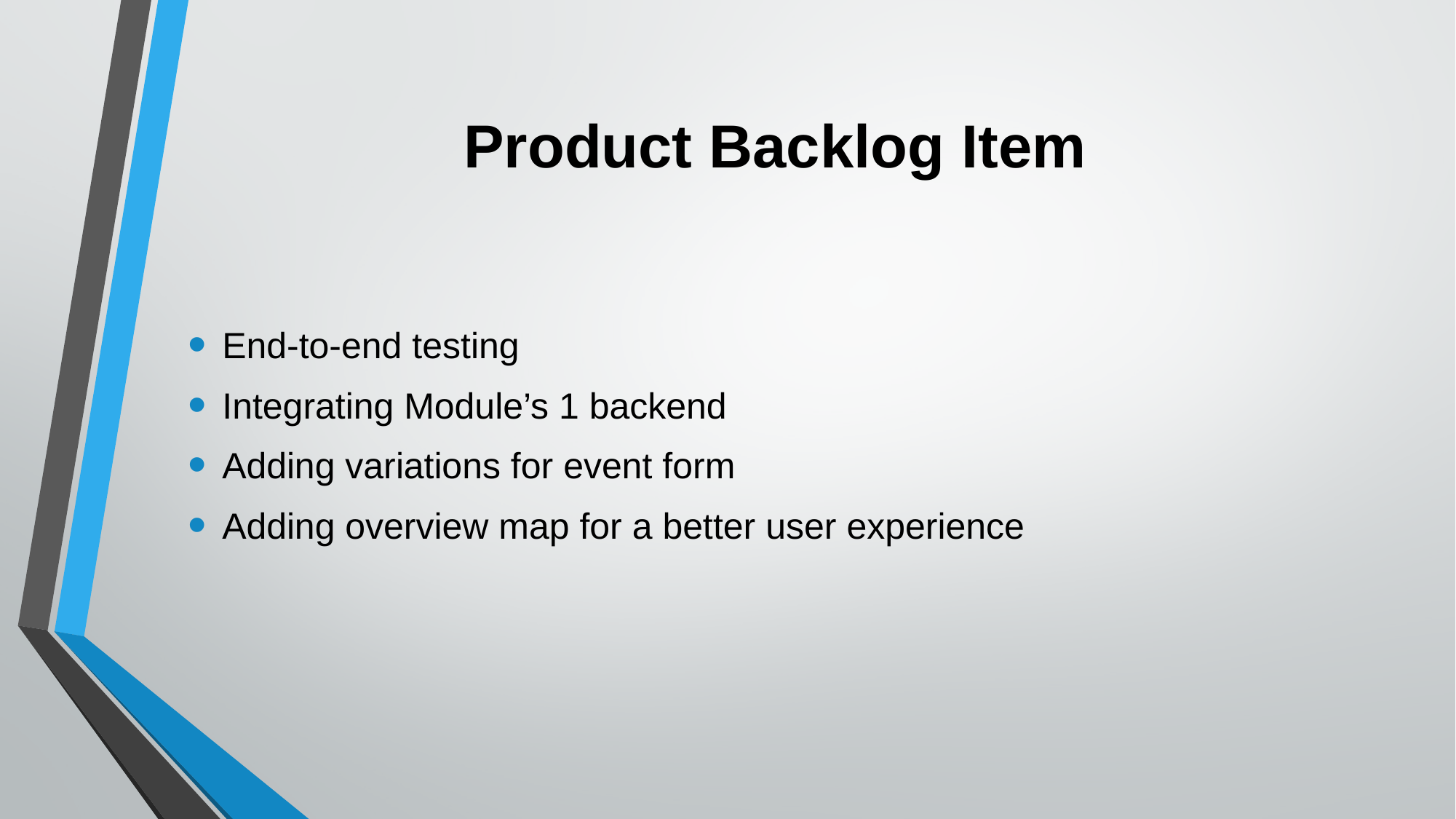

# Product Backlog Item
End-to-end testing
Integrating Module’s 1 backend
Adding variations for event form
Adding overview map for a better user experience